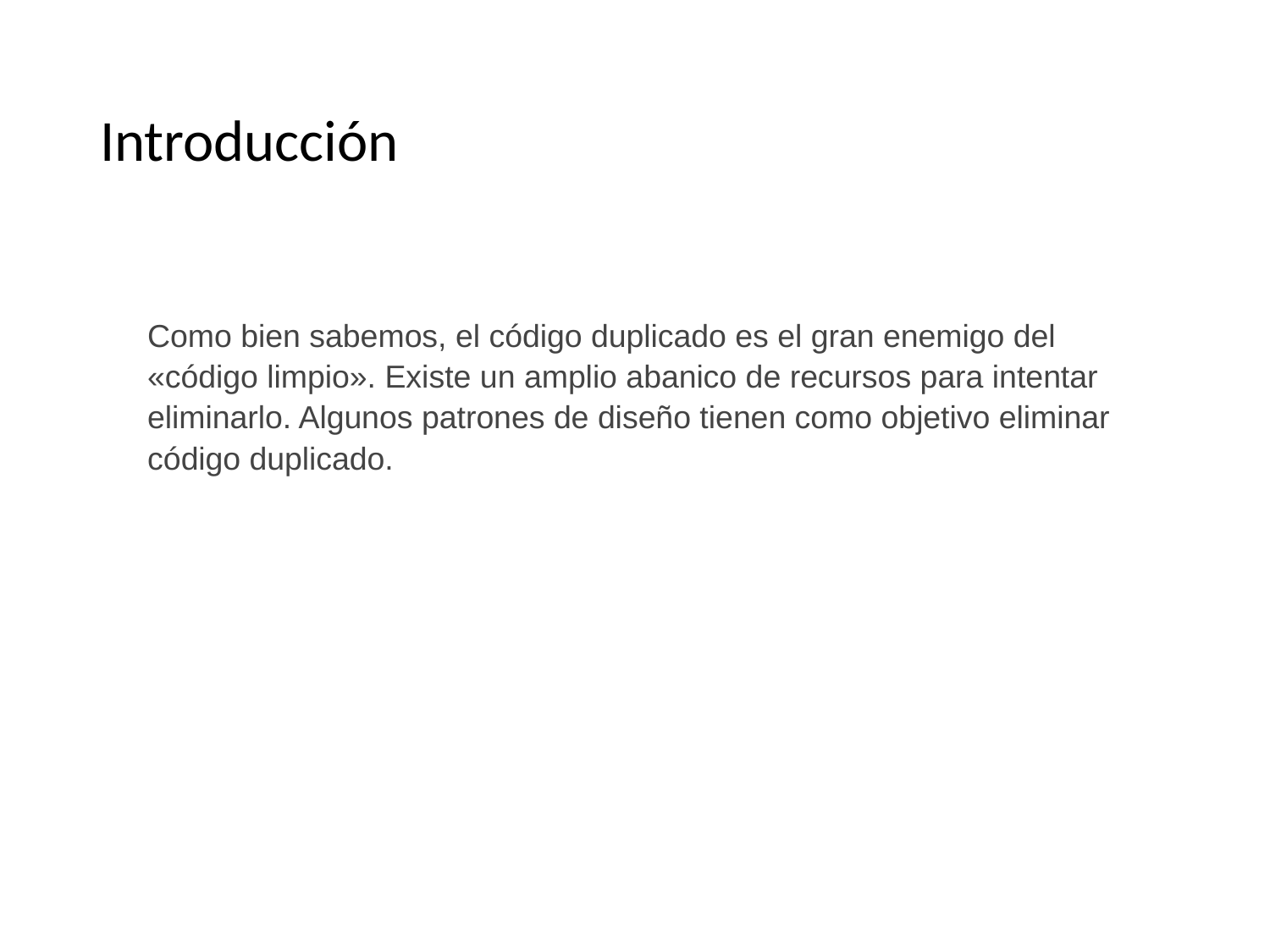

# Introducción
Como bien sabemos, el código duplicado es el gran enemigo del «código limpio». Existe un amplio abanico de recursos para intentar eliminarlo. Algunos patrones de diseño tienen como objetivo eliminar código duplicado.